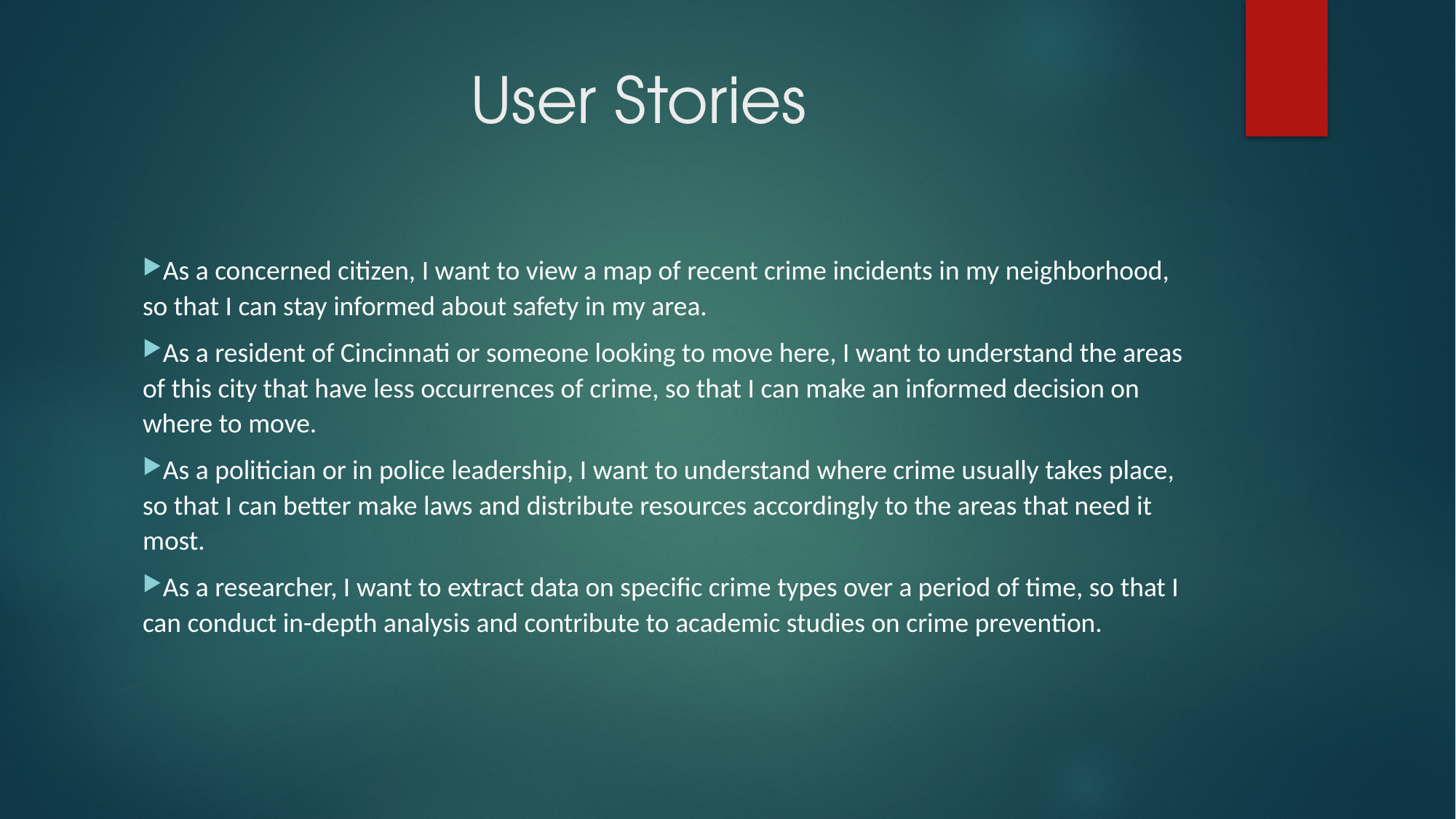

# User Stories
As a concerned citizen, I want to view a map of recent crime incidents in my neighborhood, so that I can stay informed about safety in my area.
As a resident of Cincinnati or someone looking to move here, I want to understand the areas of this city that have less occurrences of crime, so that I can make an informed decision on where to move.
As a politician or in police leadership, I want to understand where crime usually takes place, so that I can better make laws and distribute resources accordingly to the areas that need it most.
As a researcher, I want to extract data on specific crime types over a period of time, so that I can conduct in-depth analysis and contribute to academic studies on crime prevention.